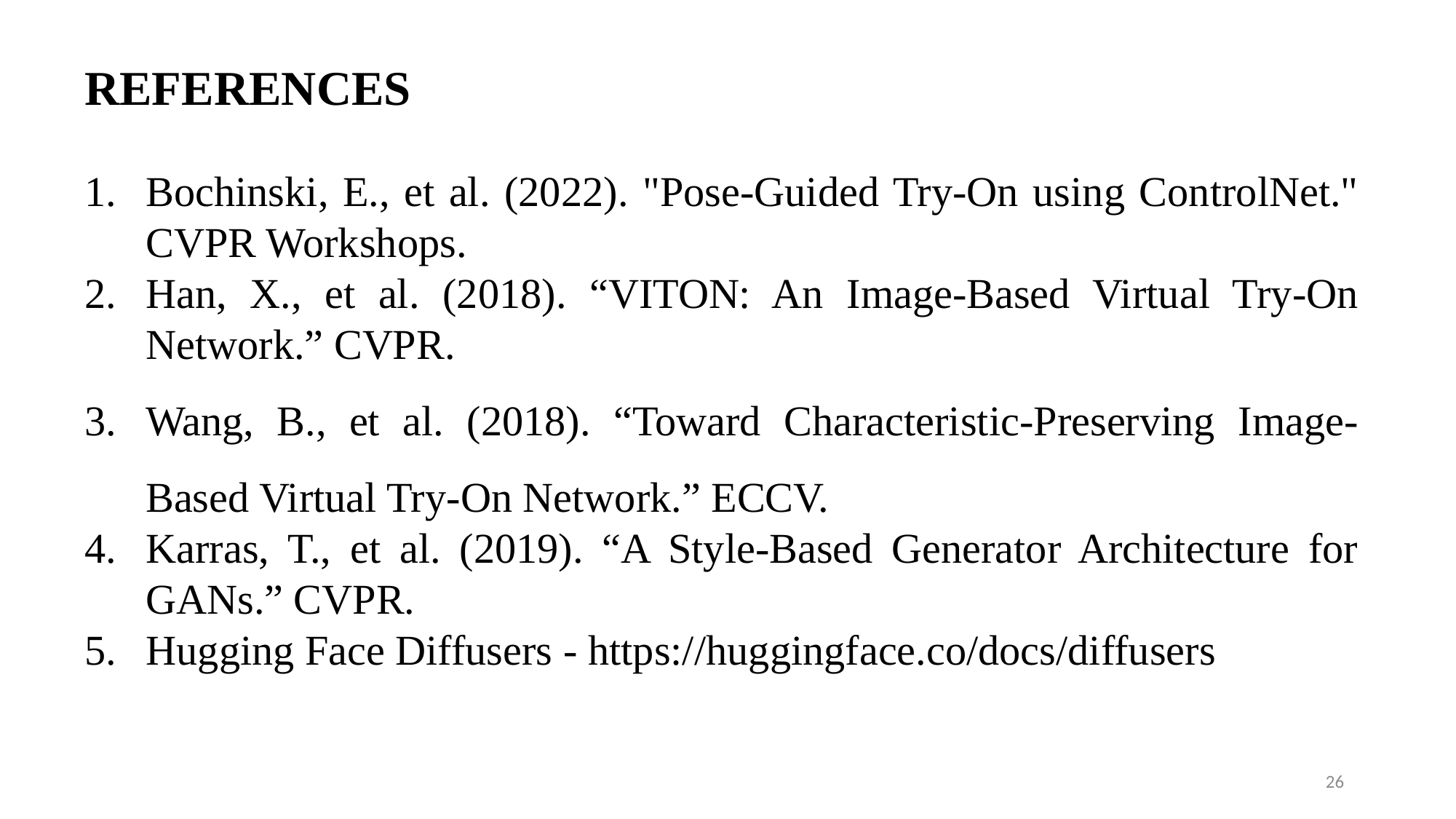

REFERENCES
Bochinski, E., et al. (2022). "Pose-Guided Try-On using ControlNet." CVPR Workshops.
Han, X., et al. (2018). “VITON: An Image-Based Virtual Try-On Network.” CVPR.
Wang, B., et al. (2018). “Toward Characteristic-Preserving Image-Based Virtual Try-On Network.” ECCV.
Karras, T., et al. (2019). “A Style-Based Generator Architecture for GANs.” CVPR.
Hugging Face Diffusers - https://huggingface.co/docs/diffusers
26